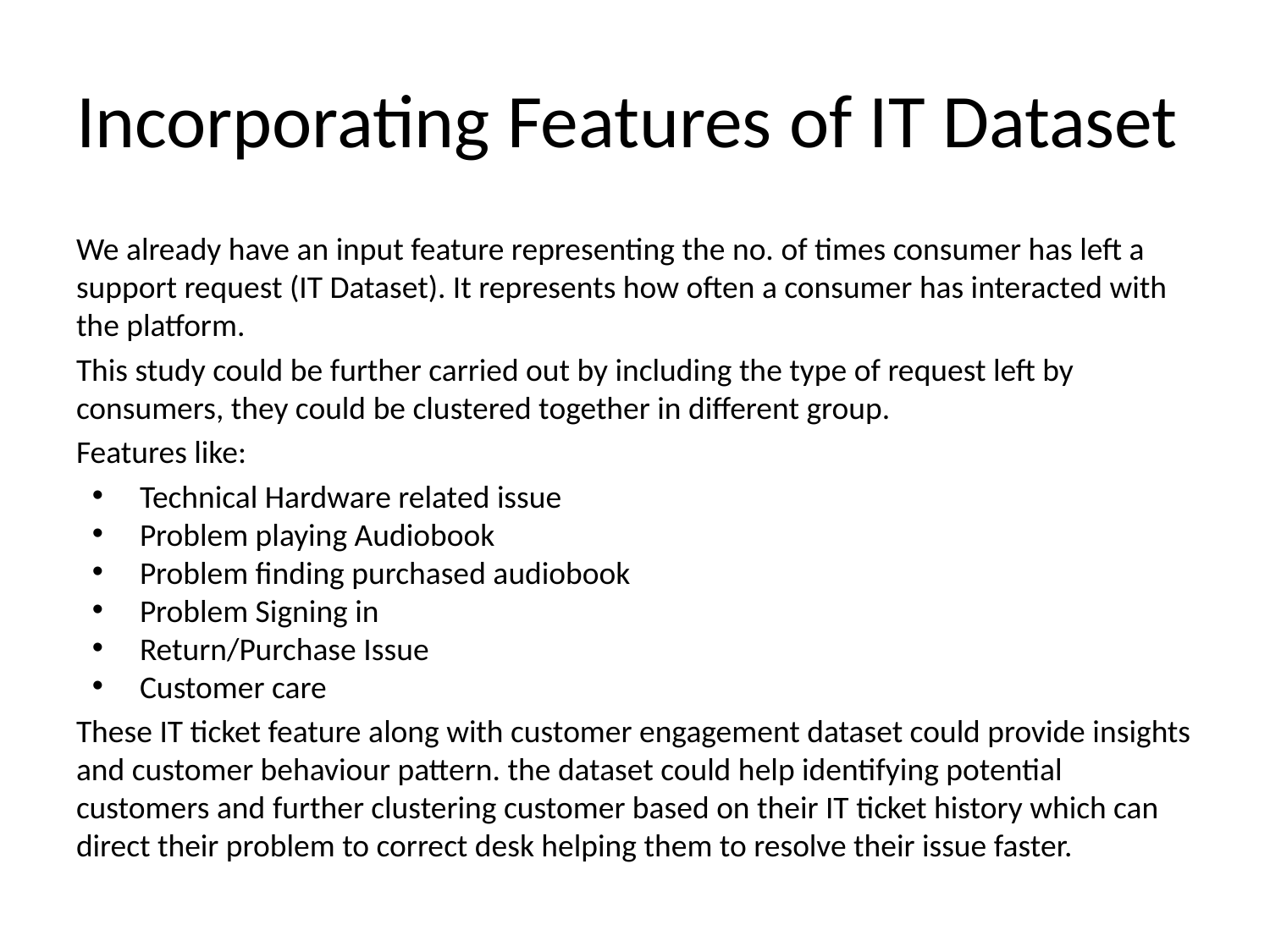

# Incorporating Features of IT Dataset
We already have an input feature representing the no. of times consumer has left a support request (IT Dataset). It represents how often a consumer has interacted with the platform.
This study could be further carried out by including the type of request left by consumers, they could be clustered together in different group.
Features like:
Technical Hardware related issue
Problem playing Audiobook
Problem finding purchased audiobook
Problem Signing in
Return/Purchase Issue
Customer care
These IT ticket feature along with customer engagement dataset could provide insights and customer behaviour pattern. the dataset could help identifying potential customers and further clustering customer based on their IT ticket history which can direct their problem to correct desk helping them to resolve their issue faster.